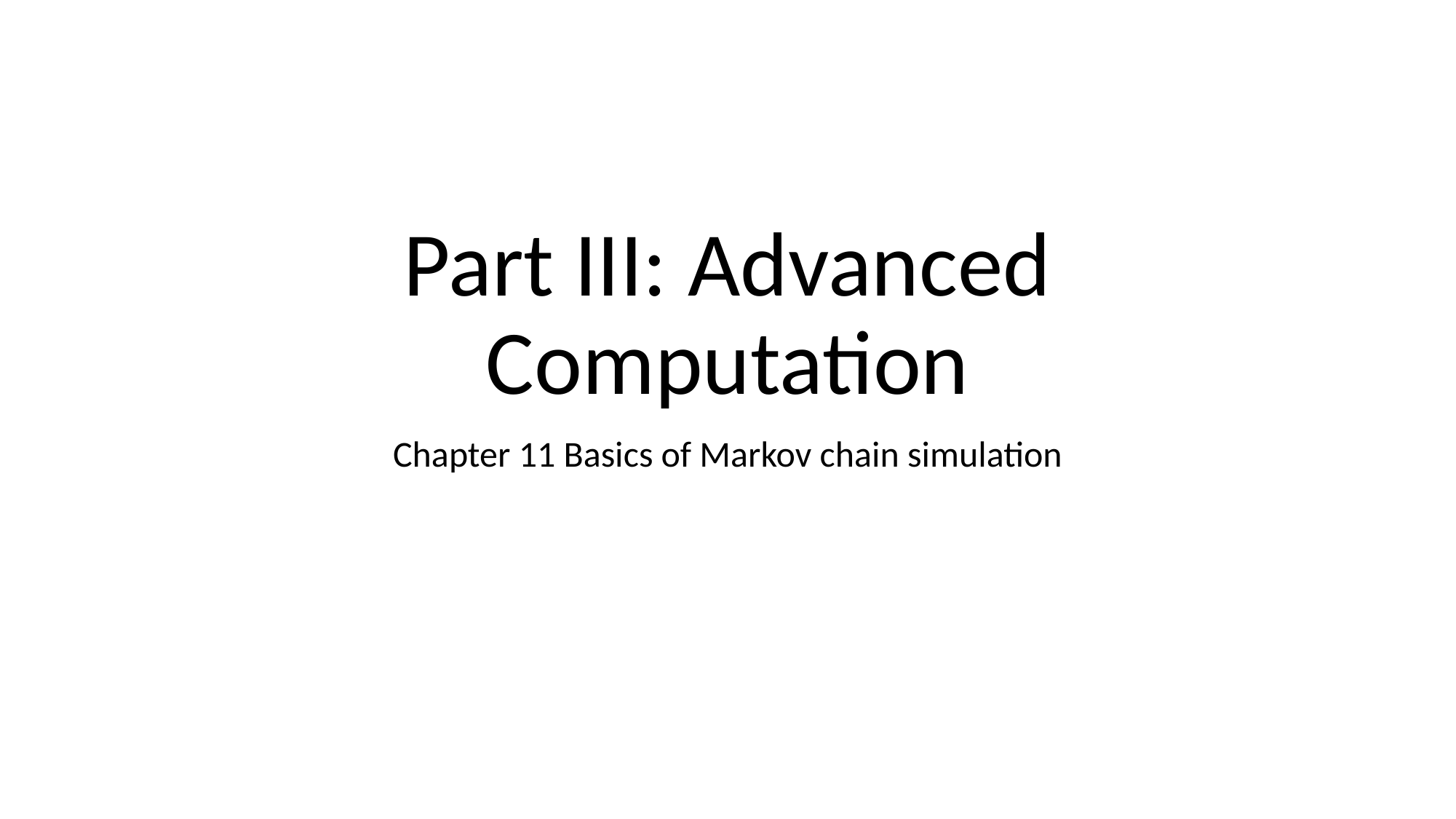

# Part III: Advanced Computation
Chapter 11 Basics of Markov chain simulation